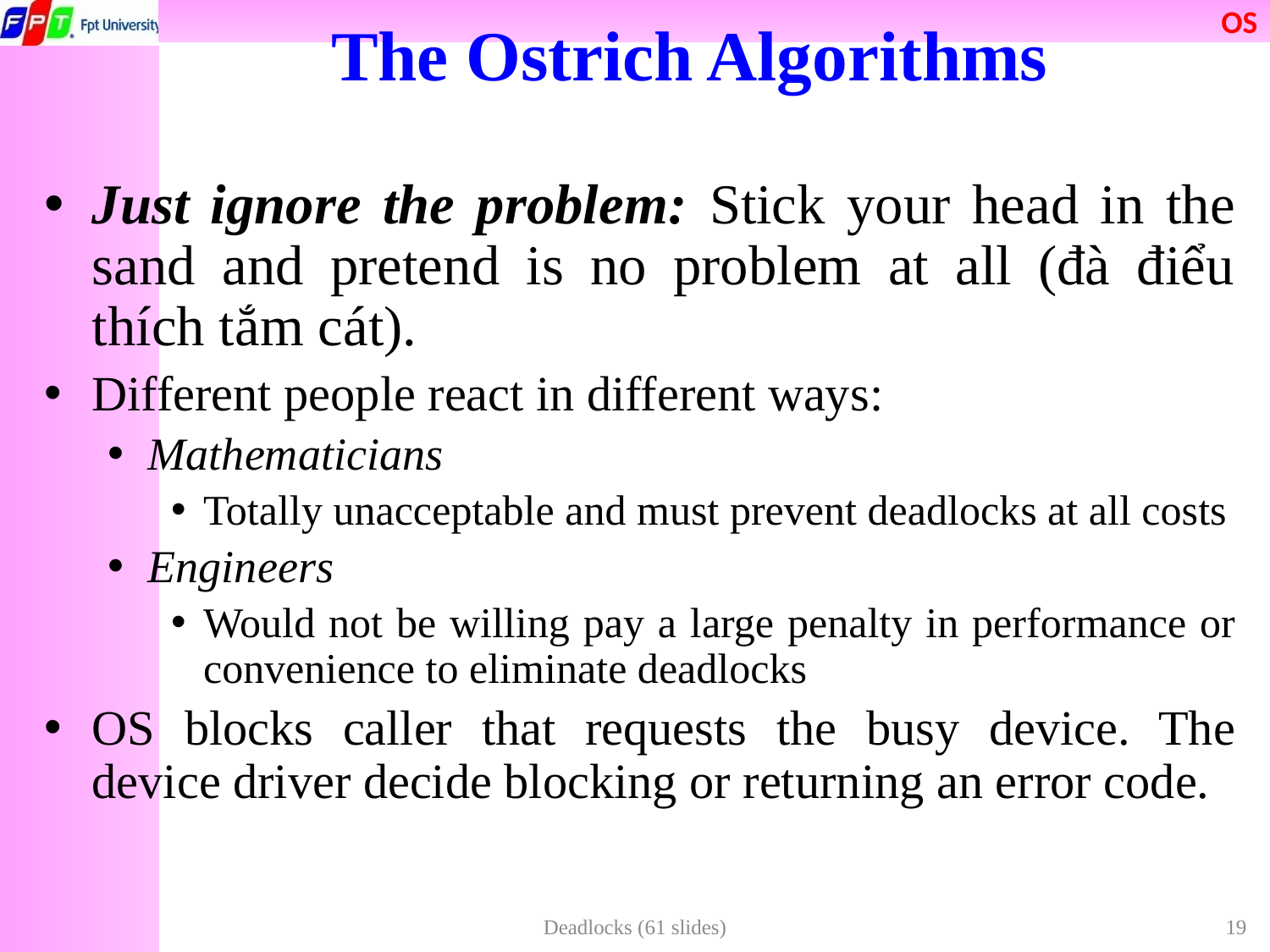

# The Ostrich Algorithms
Just ignore the problem: Stick your head in the sand and pretend is no problem at all (đà điểu thích tắm cát).
Different people react in different ways:
Mathematicians
Totally unacceptable and must prevent deadlocks at all costs
Engineers
Would not be willing pay a large penalty in performance or convenience to eliminate deadlocks
OS blocks caller that requests the busy device. The device driver decide blocking or returning an error code.
Deadlocks (61 slides)
19